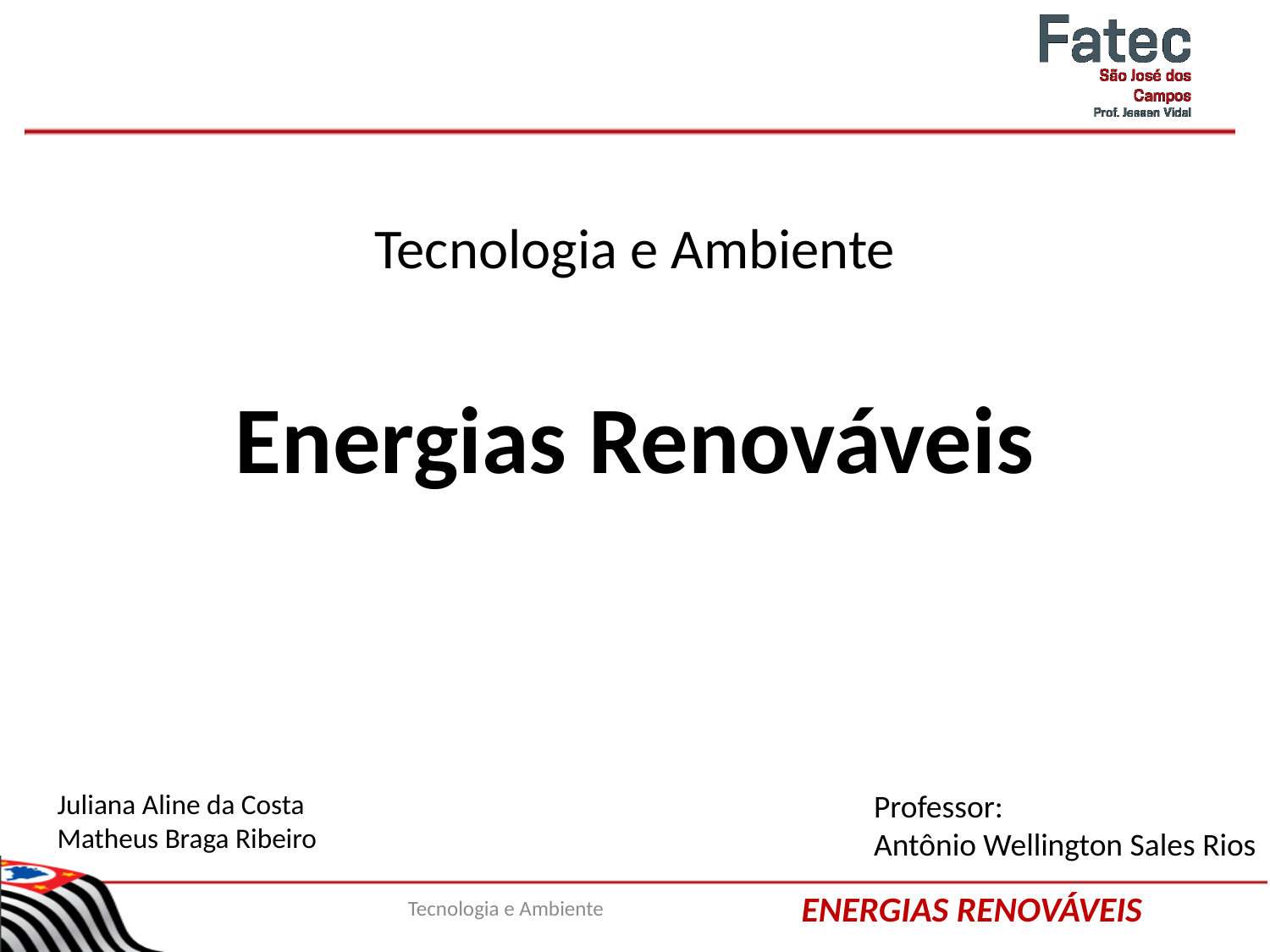

Tecnologia e Ambiente

Energias Renováveis

Juliana Aline da Costa
Matheus Braga Ribeiro
Professor:
Antônio Wellington Sales Rios

Tecnologia e Ambiente